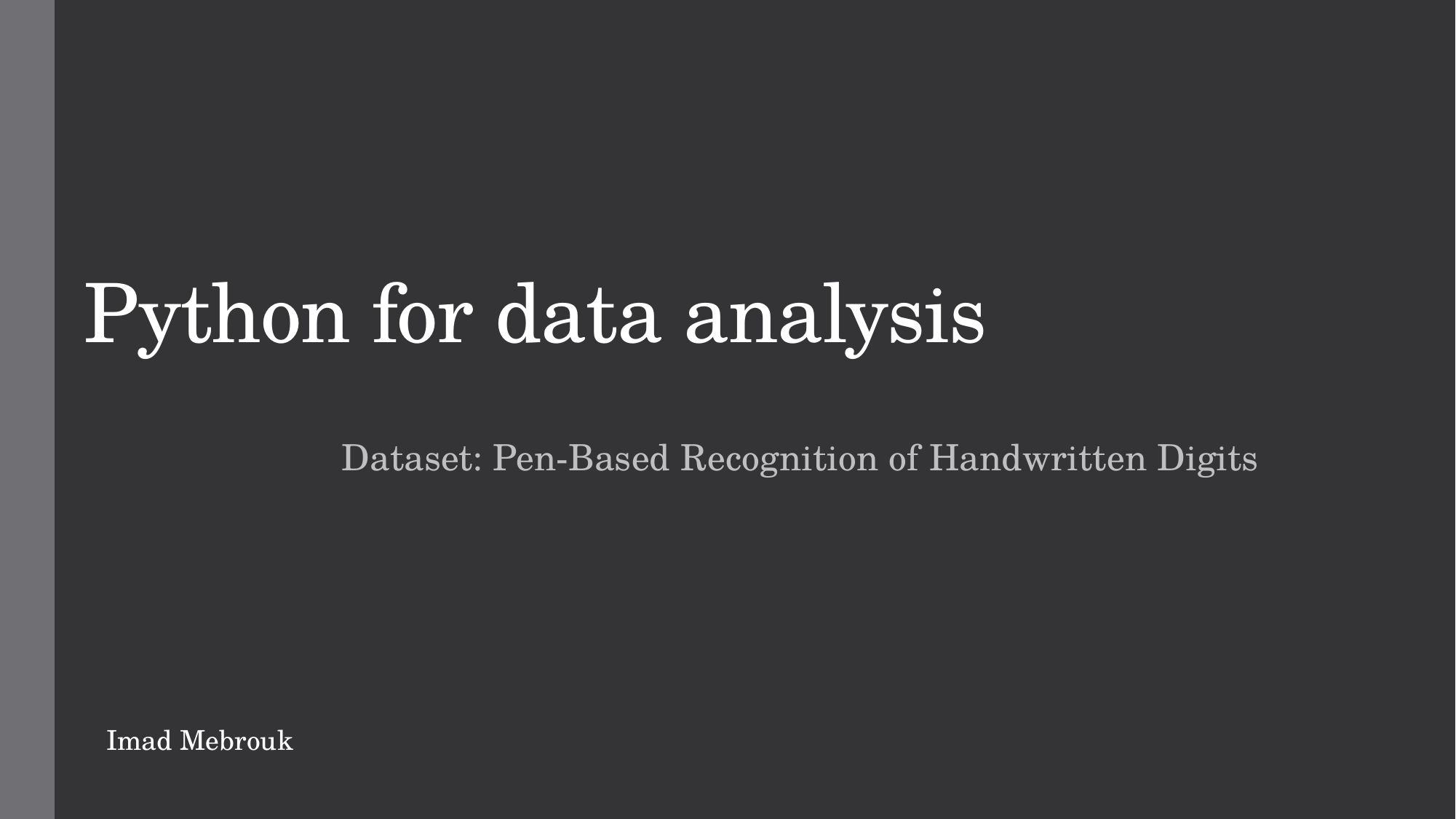

# Python for data analysis
Dataset: Pen-Based Recognition of Handwritten Digits
Imad Mebrouk